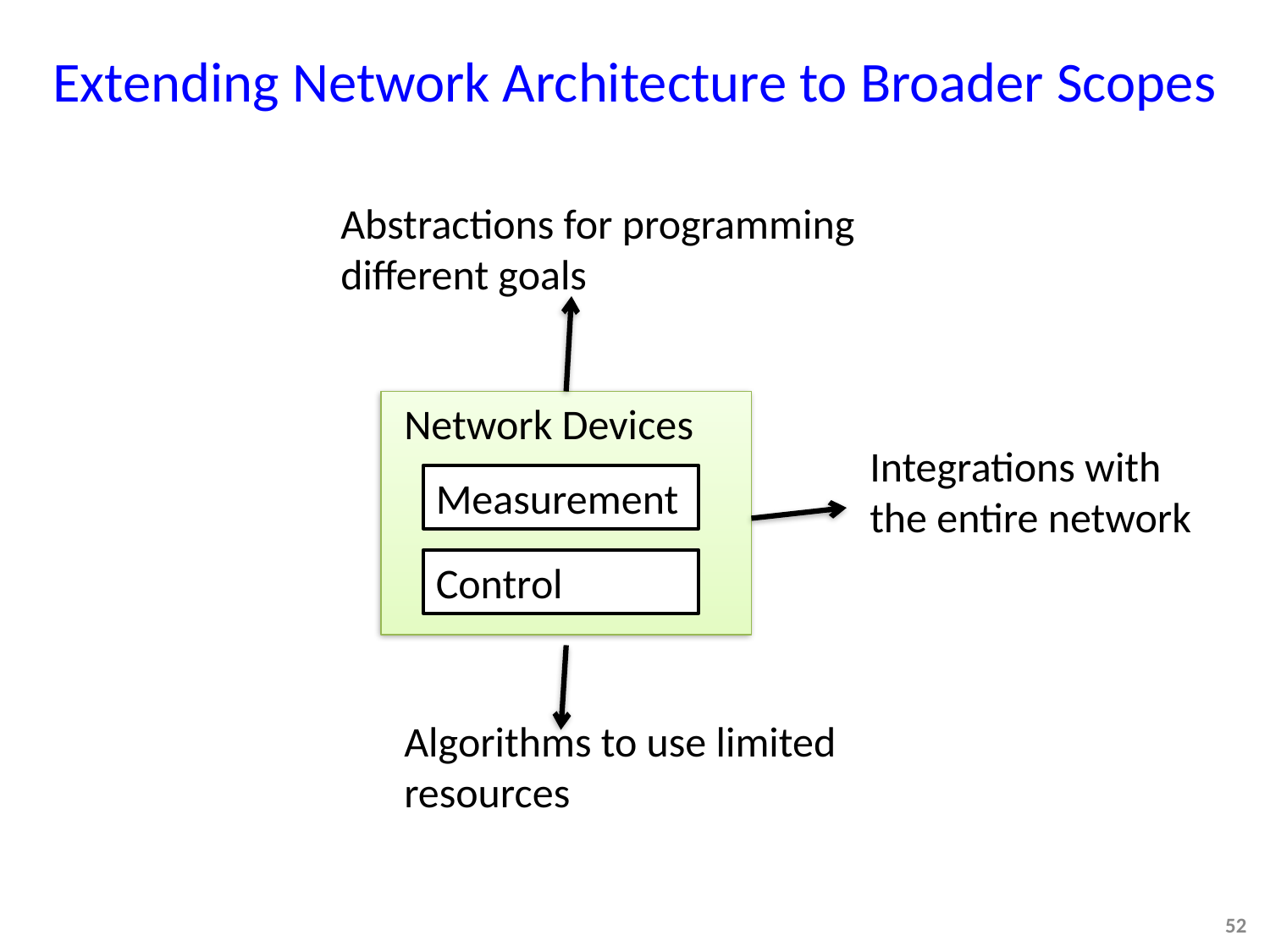

# Extending Network Architecture to Broader Scopes
Abstractions for programming different goals

Network Devices
Integrations with the entire network
Measurement
Control
Algorithms to use limited resources
52